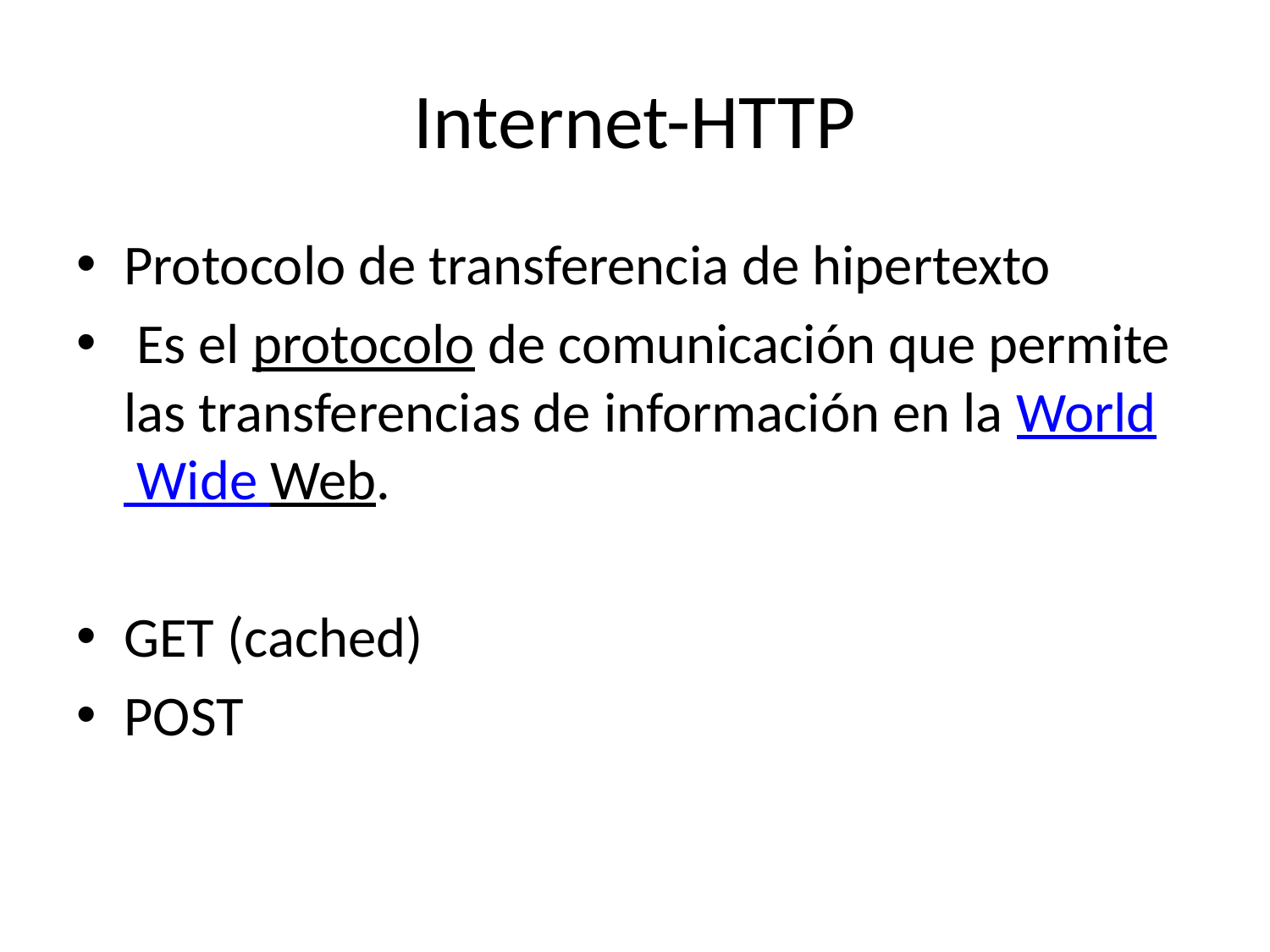

# Internet-HTTP
Protocolo de transferencia de hipertexto
 Es el protocolo de comunicación que permite las transferencias de información en la World Wide Web.

GET (cached)
POST